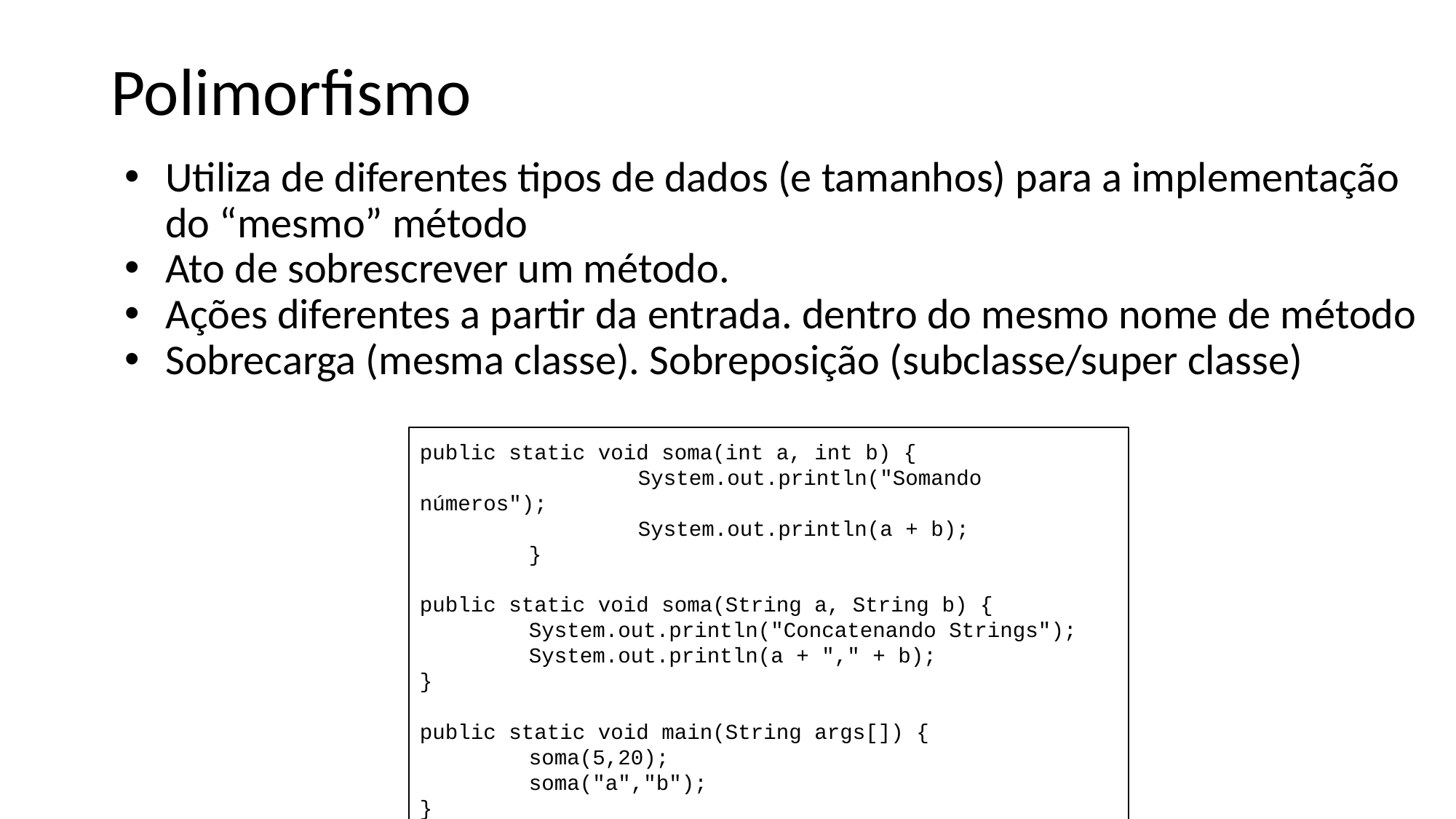

# Polimorfismo
Utiliza de diferentes tipos de dados (e tamanhos) para a implementação do “mesmo” método
Ato de sobrescrever um método.
Ações diferentes a partir da entrada. dentro do mesmo nome de método
Sobrecarga (mesma classe). Sobreposição (subclasse/super classe)
public static void soma(int a, int b) {
		System.out.println("Somando números");
		System.out.println(a + b);
	}

public static void soma(String a, String b) {
	System.out.println("Concatenando Strings");
	System.out.println(a + "," + b);
}

public static void main(String args[]) {
	soma(5,20);
	soma("a","b");
}